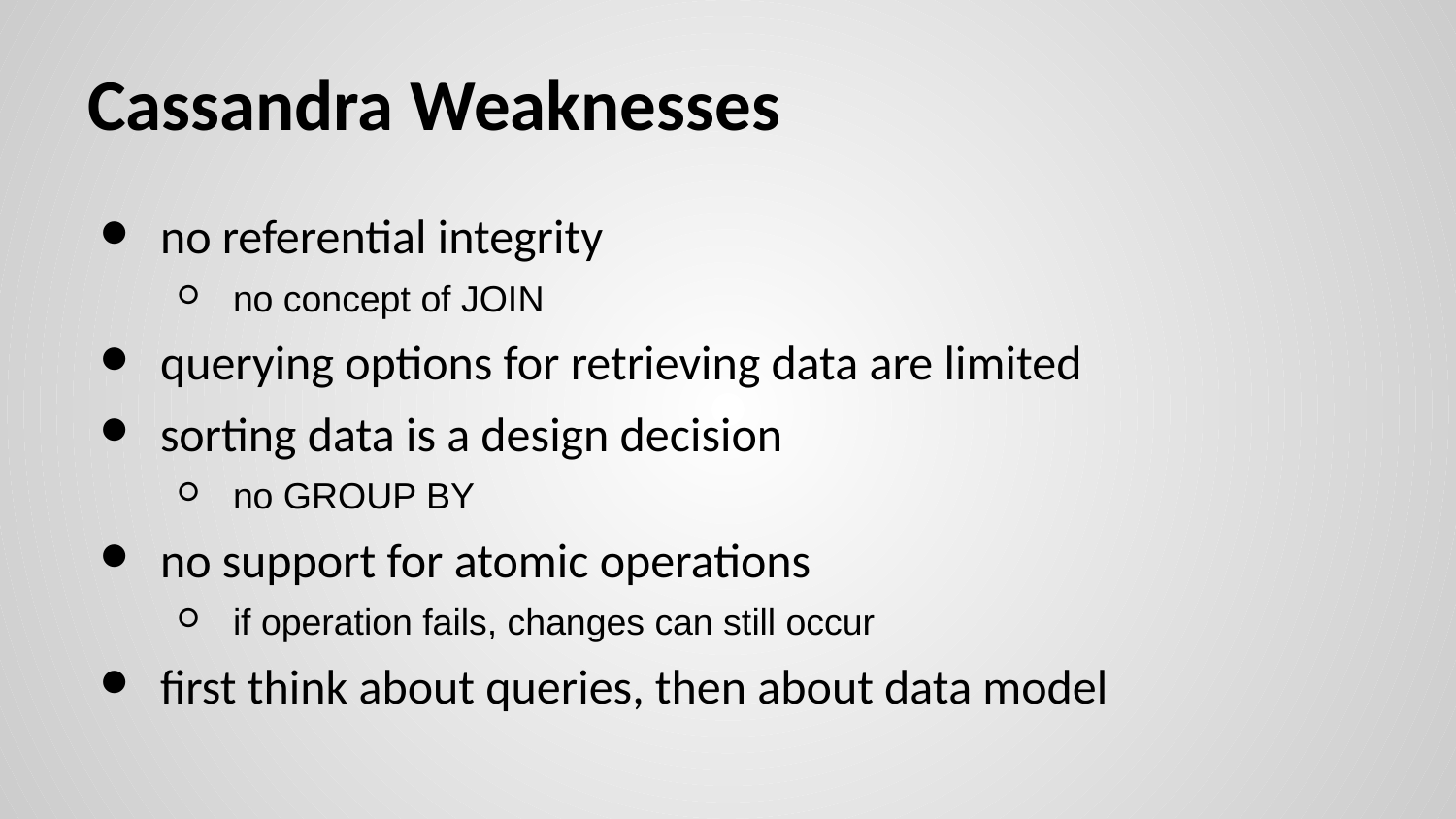

# Cassandra Weaknesses
no referential integrity
no concept of JOIN
querying options for retrieving data are limited
sorting data is a design decision
no GROUP BY
no support for atomic operations
if operation fails, changes can still occur
first think about queries, then about data model